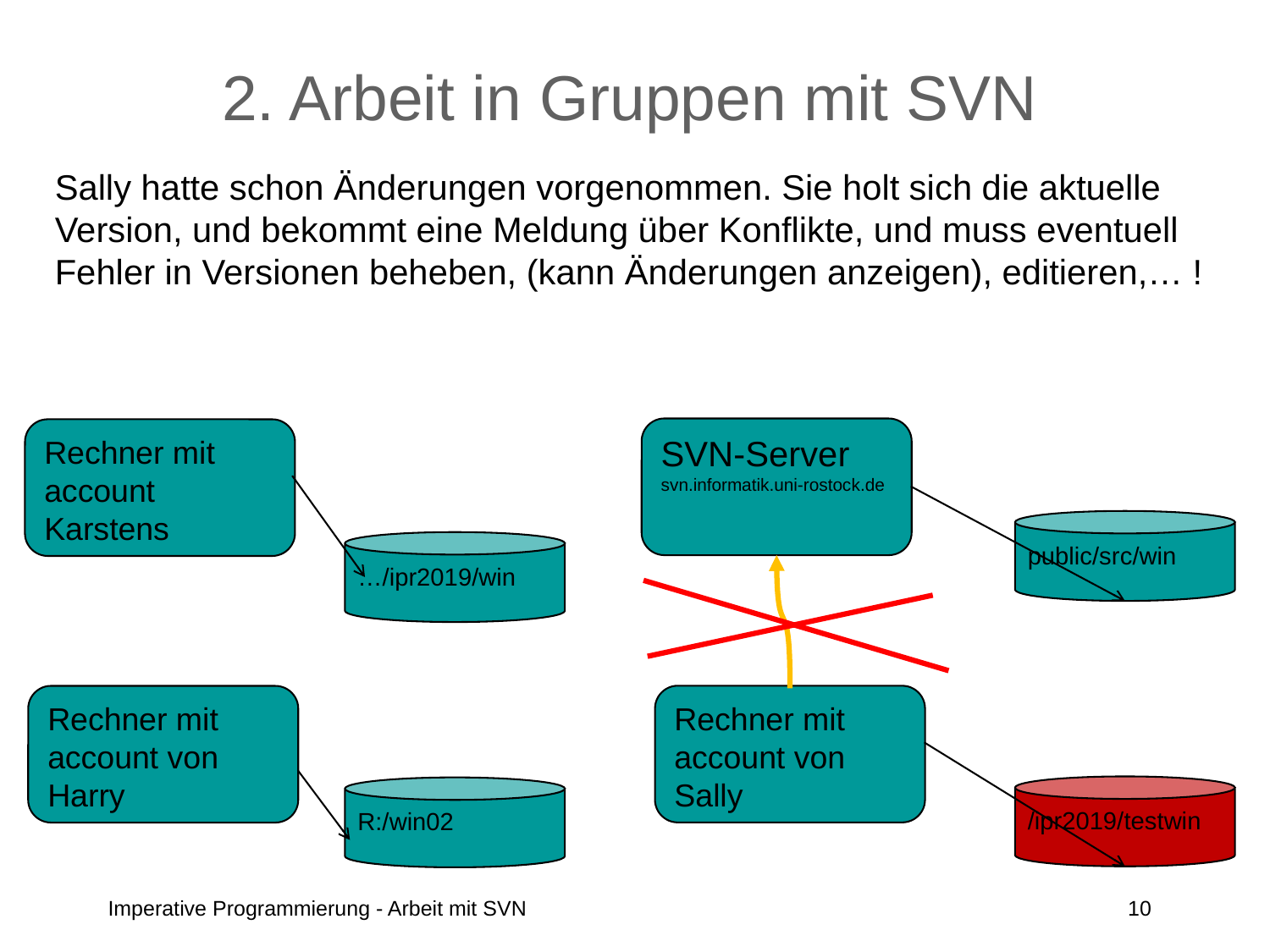

# 2. Arbeit in Gruppen mit SVN
Sally hatte schon Änderungen vorgenommen. Sie holt sich die aktuelle
Version, und bekommt eine Meldung über Konflikte, und muss eventuell
Fehler in Versionen beheben, (kann Änderungen anzeigen), editieren,… !

SVN-Server
svn.informatik.uni-rostock.de
Rechner mit account Karstens

public/src/win
…/ipr2019/win
Rechner mit account von Sally

Rechner mit account von Harry
/ipr2019/testwin
R:/win02
Imperative Programmierung - Arbeit mit SVN
10